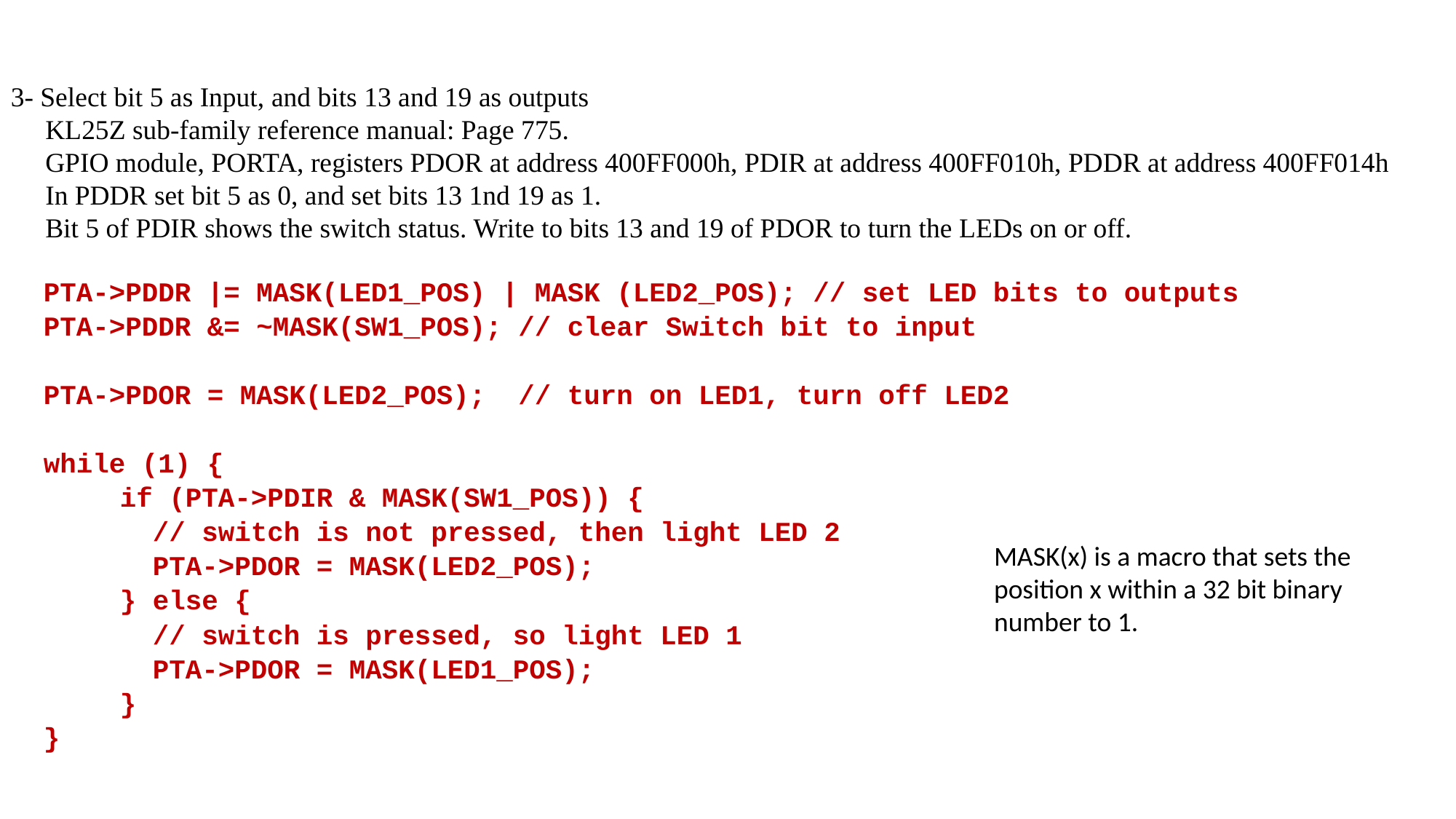

3- Select bit 5 as Input, and bits 13 and 19 as outputs
     KL25Z sub-family reference manual: Page 775.
     GPIO module, PORTA, registers PDOR at address 400FF000h, PDIR at address 400FF010h, PDDR at address 400FF014h
     In PDDR set bit 5 as 0, and set bits 13 1nd 19 as 1.
     Bit 5 of PDIR shows the switch status. Write to bits 13 and 19 of PDOR to turn the LEDs on or off.

  PTA->PDDR |= MASK(LED1_POS) | MASK (LED2_POS); // set LED bits to outputs
  PTA->PDDR &= ~MASK(SW1_POS); // clear Switch bit to input

  PTA->PDOR = MASK(LED2_POS);  // turn on LED1, turn off LED2

  while (1) {
	if (PTA->PDIR & MASK(SW1_POS)) {
	  // switch is not pressed, then light LED 2
	  PTA->PDOR = MASK(LED2_POS);
	} else {
	  // switch is pressed, so light LED 1
	  PTA->PDOR = MASK(LED1_POS);
	}
  }
MASK(x) is a macro that sets the position x within a 32 bit binary number to 1.